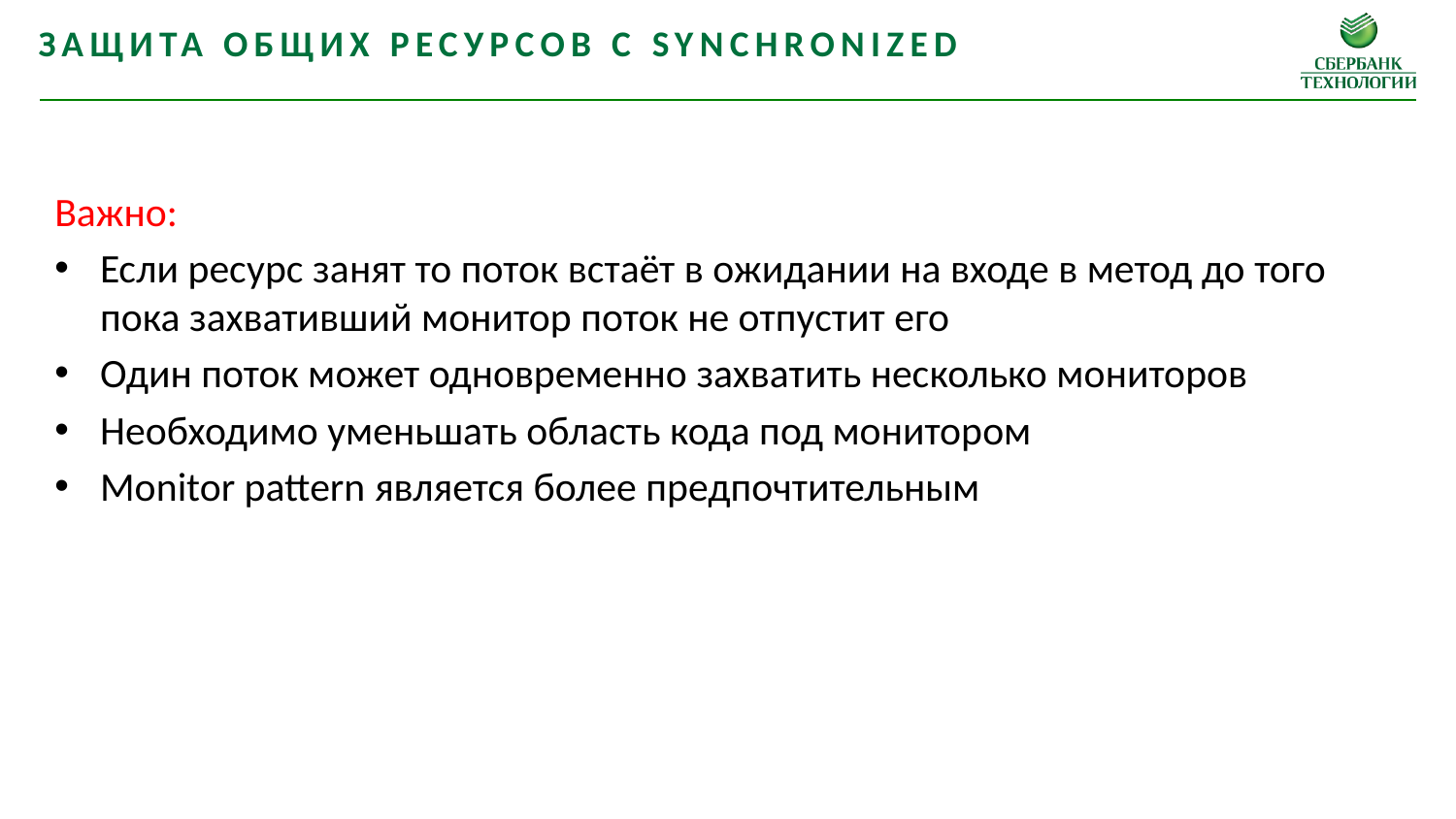

Защита общих ресурсов с synchronized
Важно:
Если ресурс занят то поток встаёт в ожидании на входе в метод до того пока захвативший монитор поток не отпустит его
Один поток может одновременно захватить несколько мониторов
Необходимо уменьшать область кода под монитором
Monitor pattern является более предпочтительным